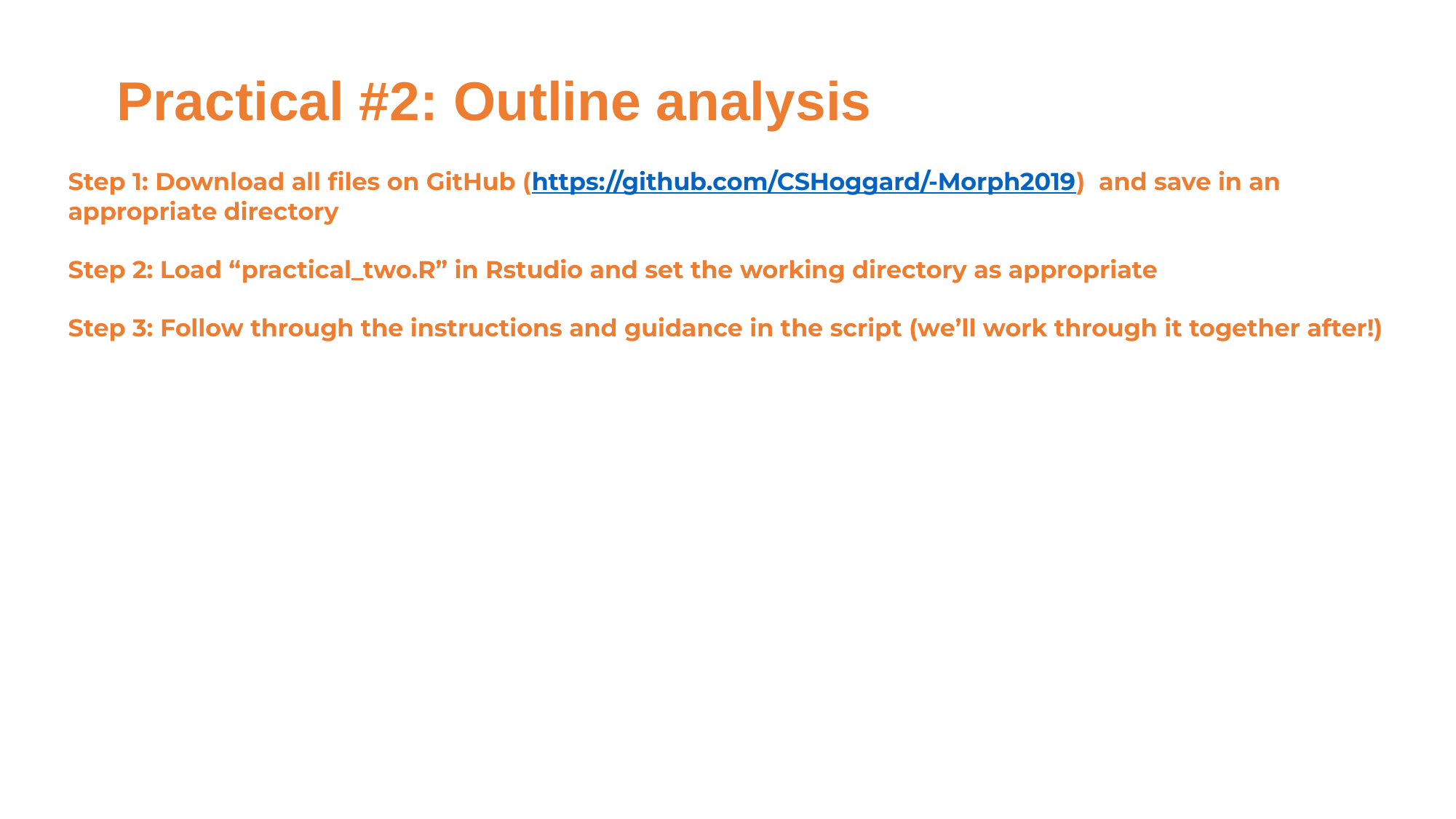

Practical #2: Outline analysis
Step 1: Download all files on GitHub (https://github.com/CSHoggard/-Morph2019)  and save in an appropriate directory
Step 2: Load “practical_two.R” in Rstudio and set the working directory as appropriate
Step 3: Follow through the instructions and guidance in the script (we’ll work through it together after!)